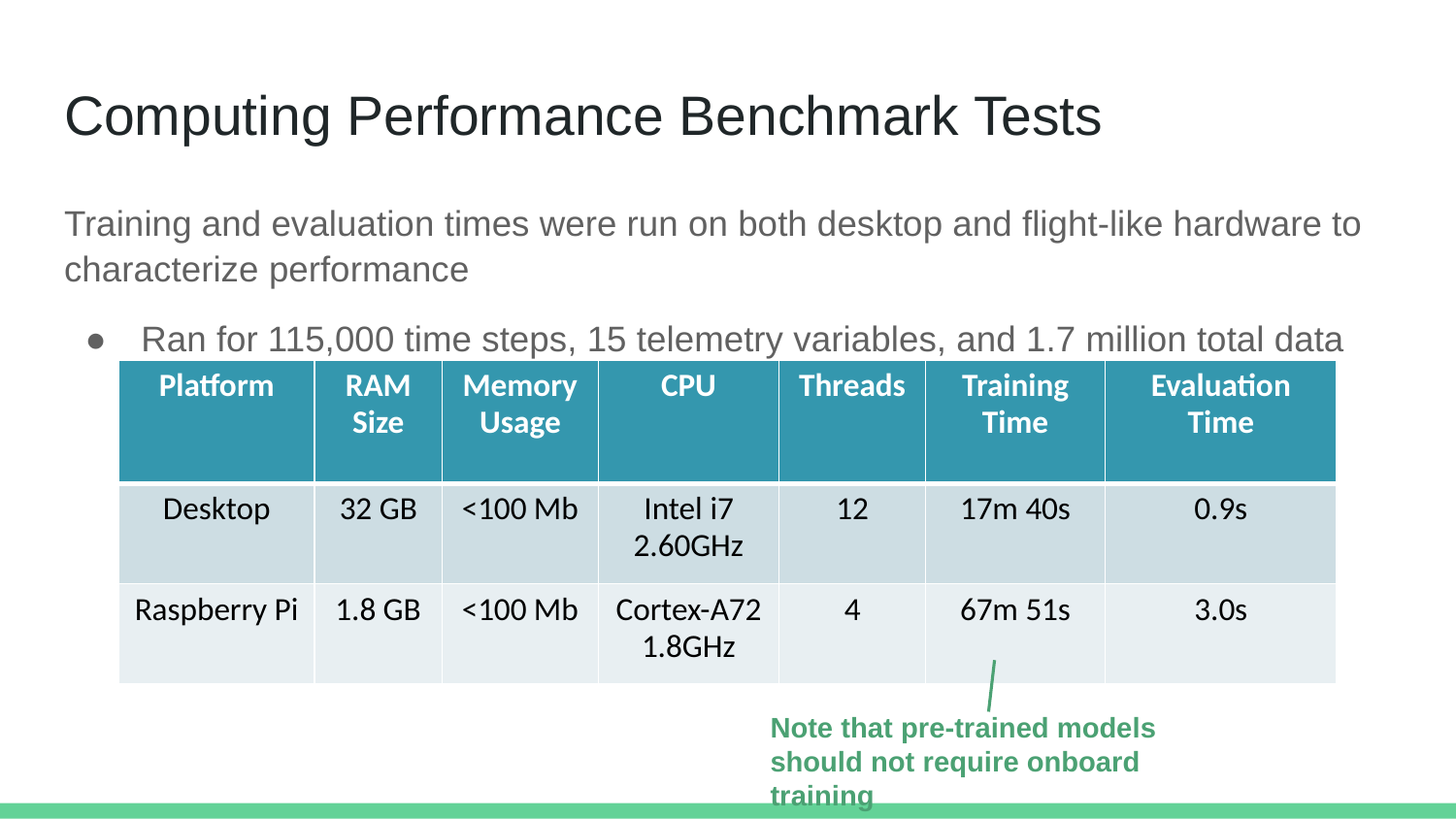

# Computing Performance Benchmark Tests
Training and evaluation times were run on both desktop and flight-like hardware to characterize performance
Ran for 115,000 time steps, 15 telemetry variables, and 1.7 million total data points

| Platform | RAM Size | Memory Usage | CPU | Threads | Training Time | Evaluation Time |
| --- | --- | --- | --- | --- | --- | --- |
| Desktop | 32 GB | <100 Mb | Intel i7 2.60GHz | 12 | 17m 40s | 0.9s |
| Raspberry Pi | 1.8 GB | <100 Mb | Cortex-A72 1.8GHz | 4 | 67m 51s | 3.0s |
Note that pre-trained models should not require onboard training